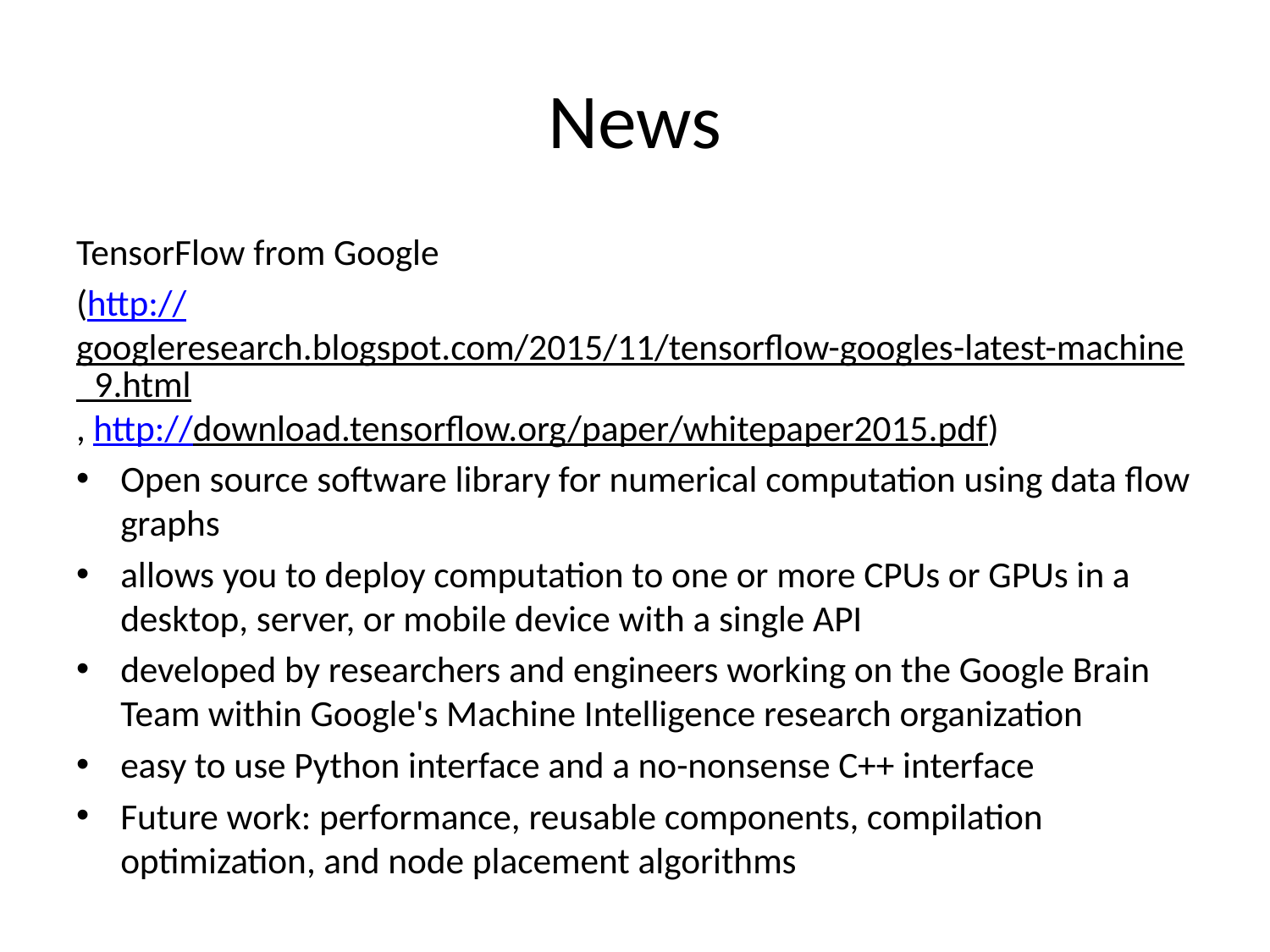

# News
TensorFlow from Google
(http://googleresearch.blogspot.com/2015/11/tensorflow-googles-latest-machine_9.html, http://download.tensorflow.org/paper/whitepaper2015.pdf)
Open source software library for numerical computation using data flow graphs
allows you to deploy computation to one or more CPUs or GPUs in a desktop, server, or mobile device with a single API
developed by researchers and engineers working on the Google Brain Team within Google's Machine Intelligence research organization
easy to use Python interface and a no-nonsense C++ interface
Future work: performance, reusable components, compilation optimization, and node placement algorithms